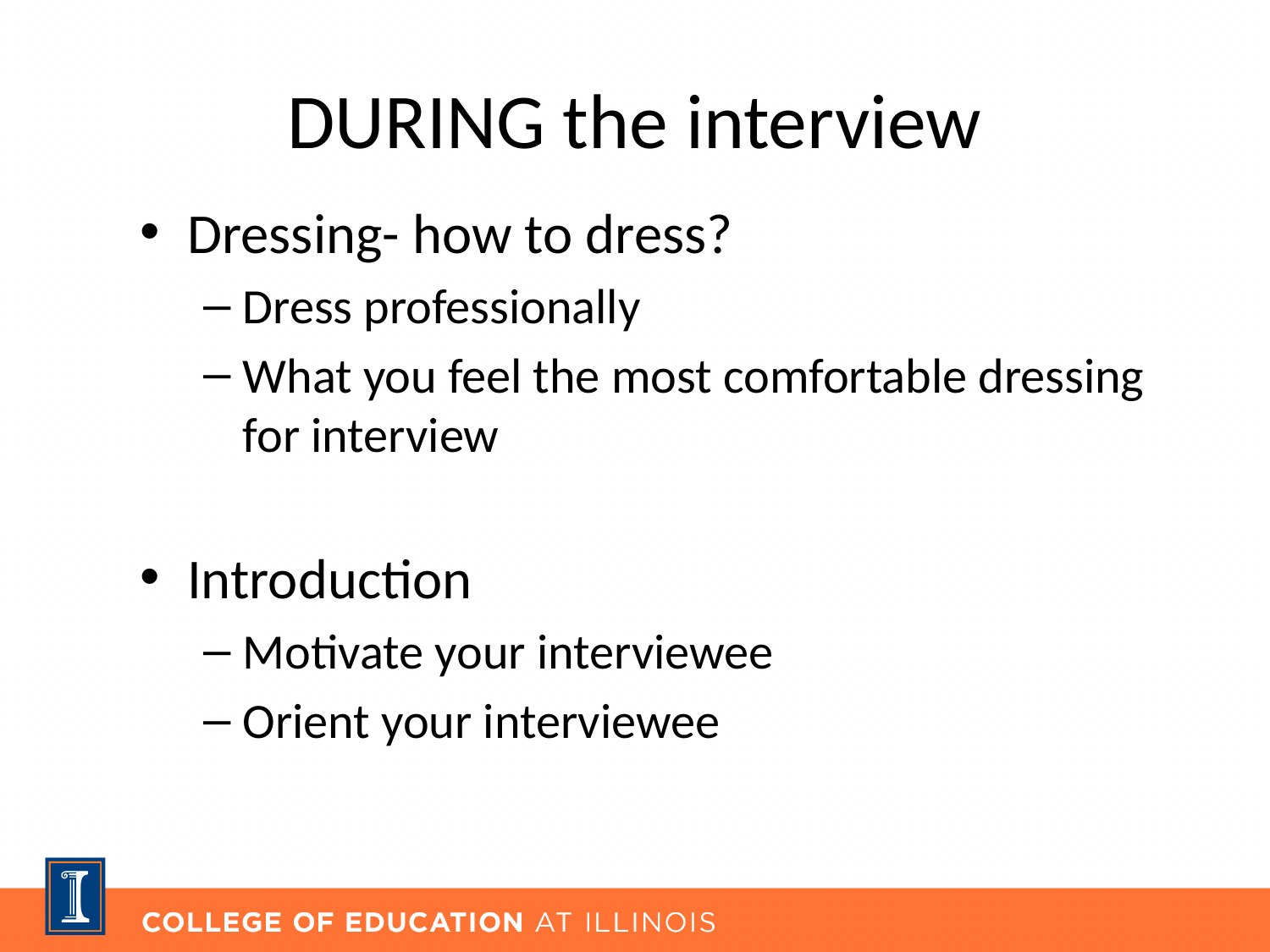

# DURING the interview
Dressing- how to dress?
Dress professionally
What you feel the most comfortable dressing for interview

Introduction
Motivate your interviewee
Orient your interviewee